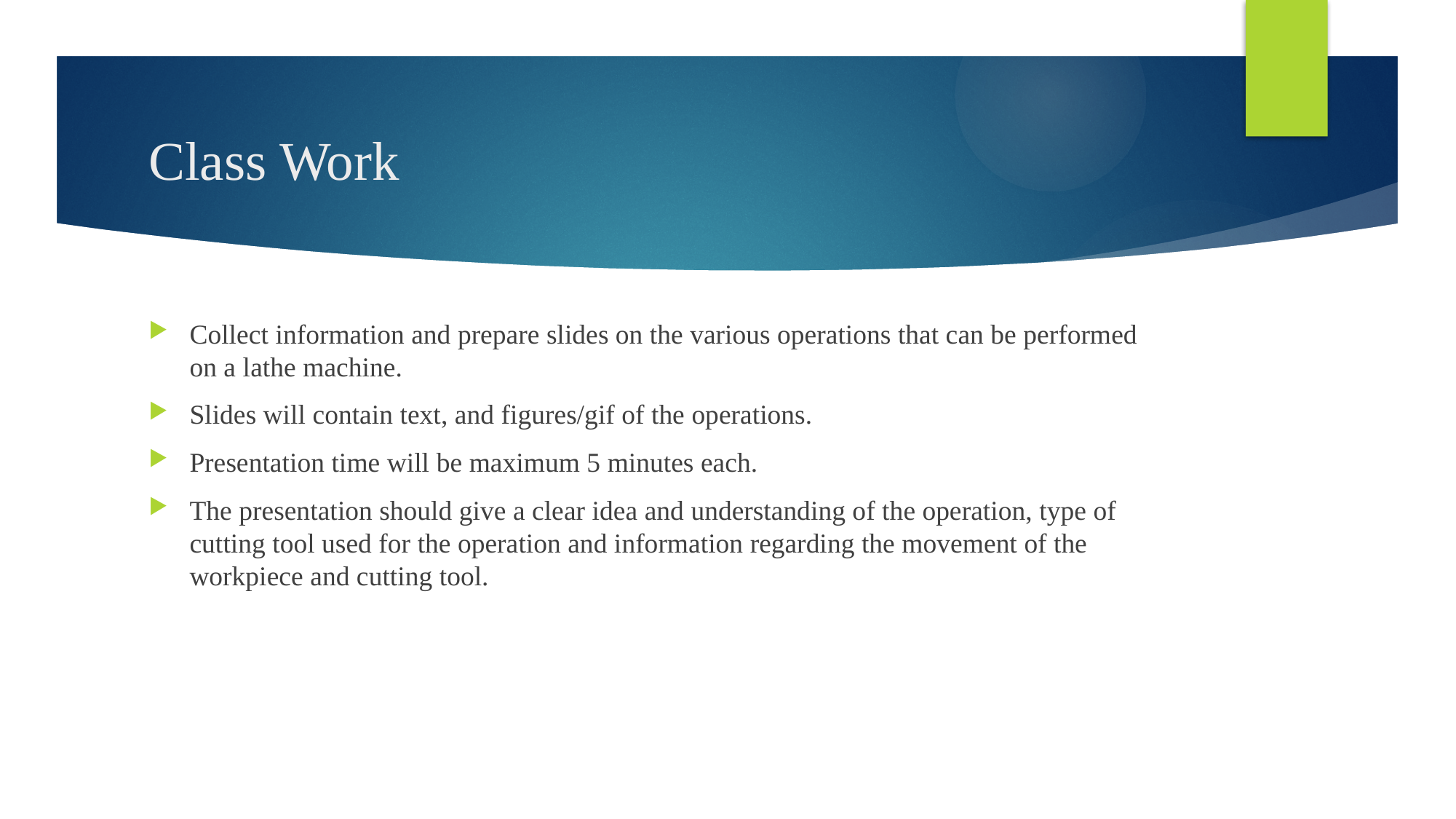

# Class Work
Collect information and prepare slides on the various operations that can be performed on a lathe machine.
Slides will contain text, and figures/gif of the operations.
Presentation time will be maximum 5 minutes each.
The presentation should give a clear idea and understanding of the operation, type of cutting tool used for the operation and information regarding the movement of the workpiece and cutting tool.